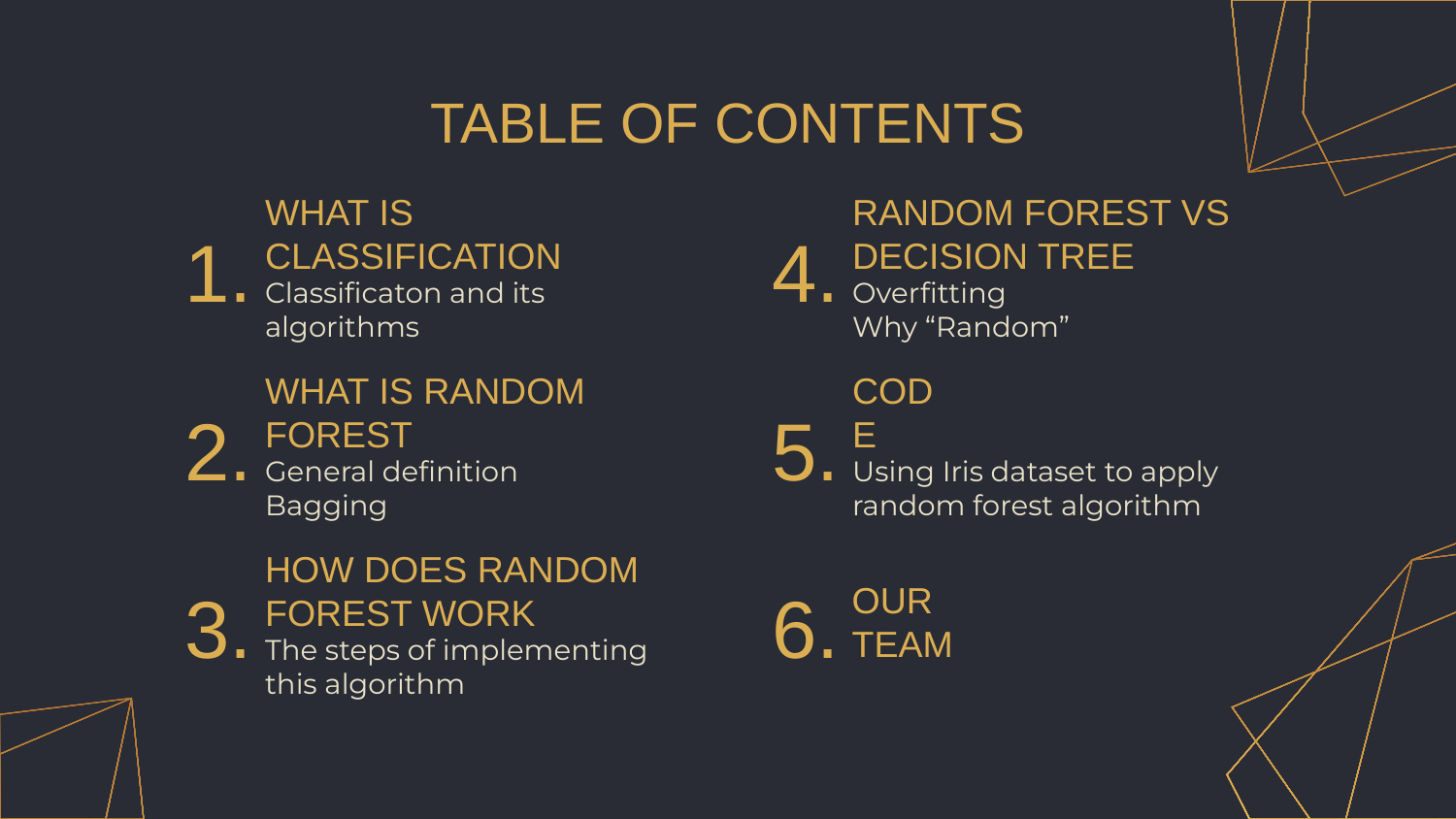

# TABLE OF CONTENTS
1.
4.
WHAT IS CLASSIFICATION
RANDOM FOREST VS DECISION TREE
Classificaton and its algorithms
Overfitting
Why “Random”
2.
5.
WHAT IS RANDOM FOREST
CODE
General definition
Bagging
Using Iris dataset to apply random forest algorithm
3.
6.
HOW DOES RANDOM FOREST WORK
The steps of implementing this algorithm
OUR TEAM